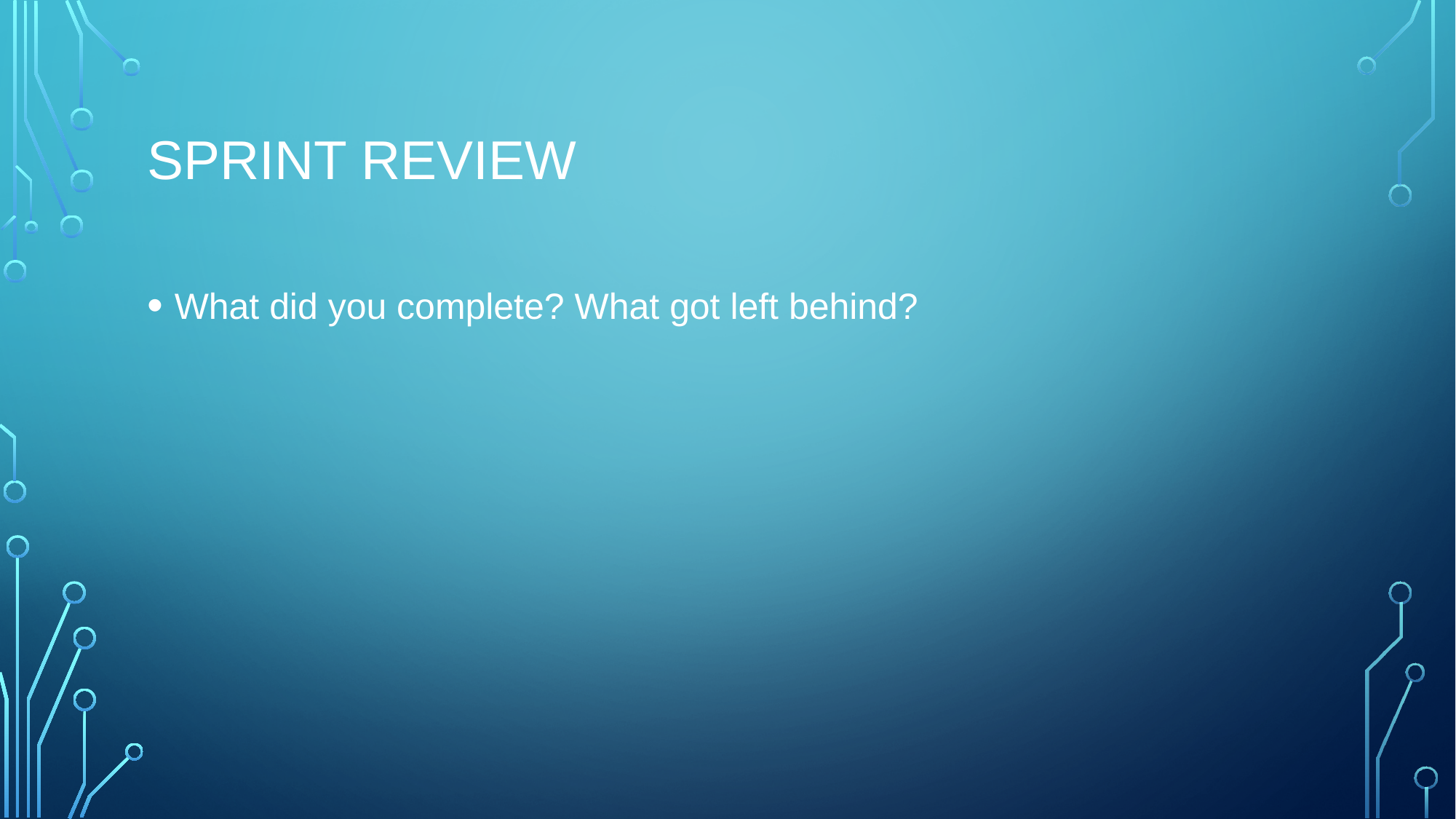

# Sprint Review
What did you complete? What got left behind?